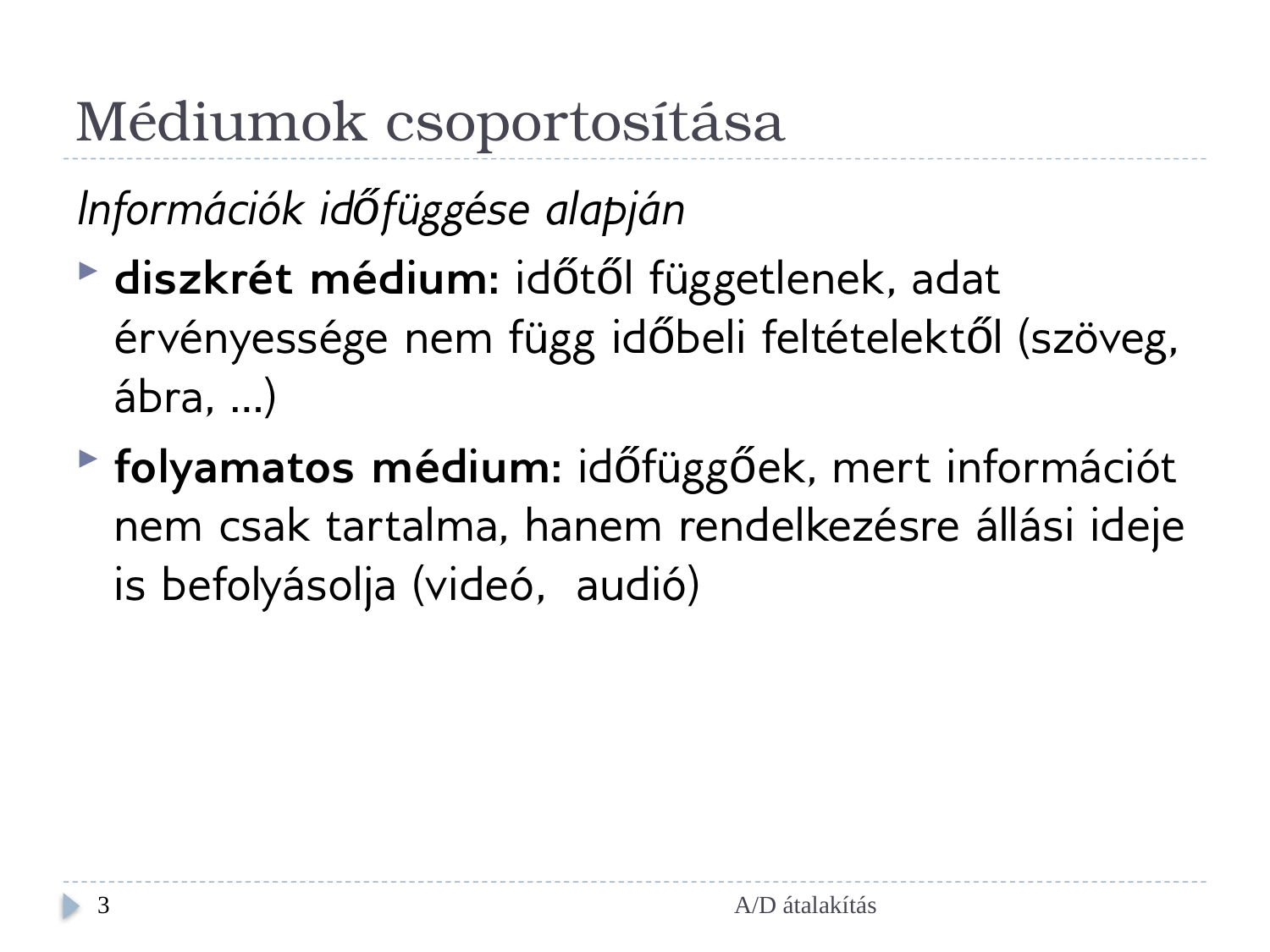

# Médiumok csoportosítása
Információk időfüggése alapján
diszkrét médium: időtől függetlenek, adat érvényessége nem függ időbeli feltételektől (szöveg, ábra, …)
folyamatos médium: időfüggőek, mert információt nem csak tartalma, hanem rendelkezésre állási ideje is befolyásolja (videó,  audió)

3
A/D átalakítás